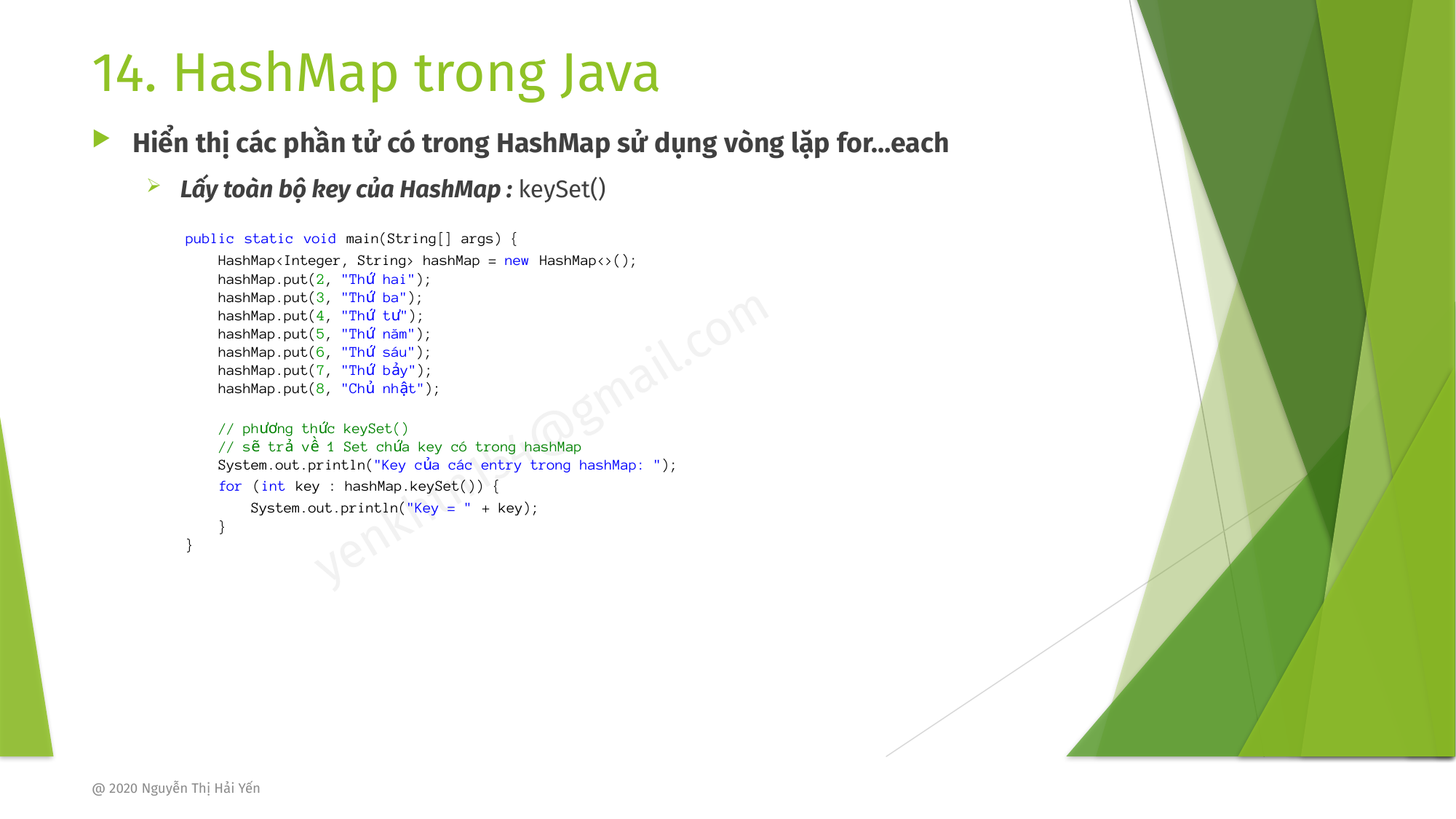

# 14. HashMap trong Java
Hiển thị các phần tử có trong HashMap sử dụng vòng lặp for…each
Lấy toàn bộ key của HashMap : keySet()
public static void main(String[] args) {
    HashMap<Integer, String> hashMap = new HashMap<>();
    hashMap.put(2, "Thứ hai");
    hashMap.put(3, "Thứ ba");
    hashMap.put(4, "Thứ tư");
    hashMap.put(5, "Thứ năm");
    hashMap.put(6, "Thứ sáu");
    hashMap.put(7, "Thứ bảy");
    hashMap.put(8, "Chủ nhật");

    // phương thức keySet()
    // sẽ trả về 1 Set chứa key có trong hashMap
    System.out.println("Key của các entry trong hashMap: ");
    for (int key : hashMap.keySet()) {
        System.out.println("Key = " + key);
    }
}
@ 2020 Nguyễn Thị Hải Yến